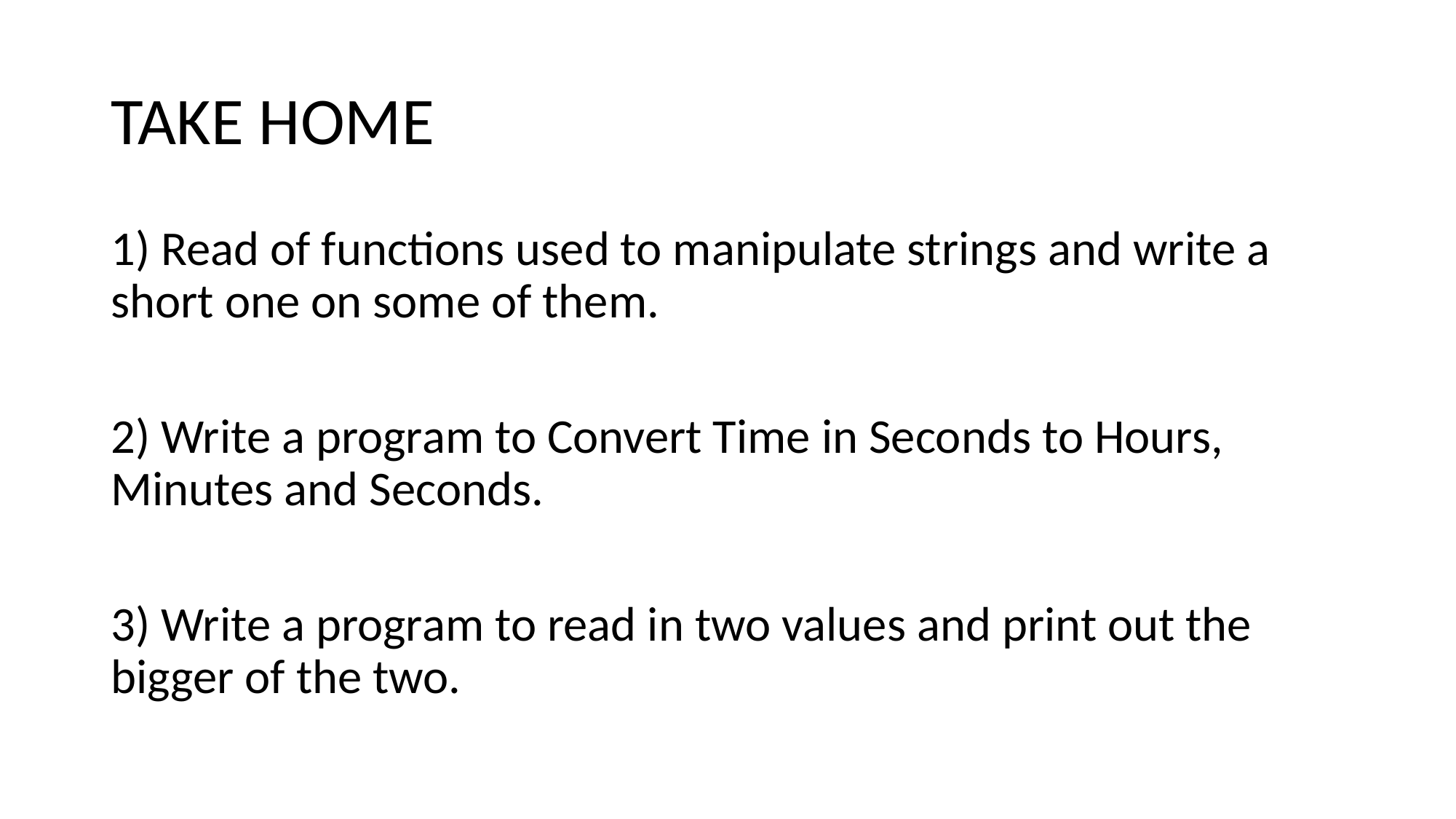

# TAKE HOME
1) Read of functions used to manipulate strings and write a short one on some of them.

2) Write a program to Convert Time in Seconds to Hours, Minutes and Seconds.

3) Write a program to read in two values and print out the bigger of the two.